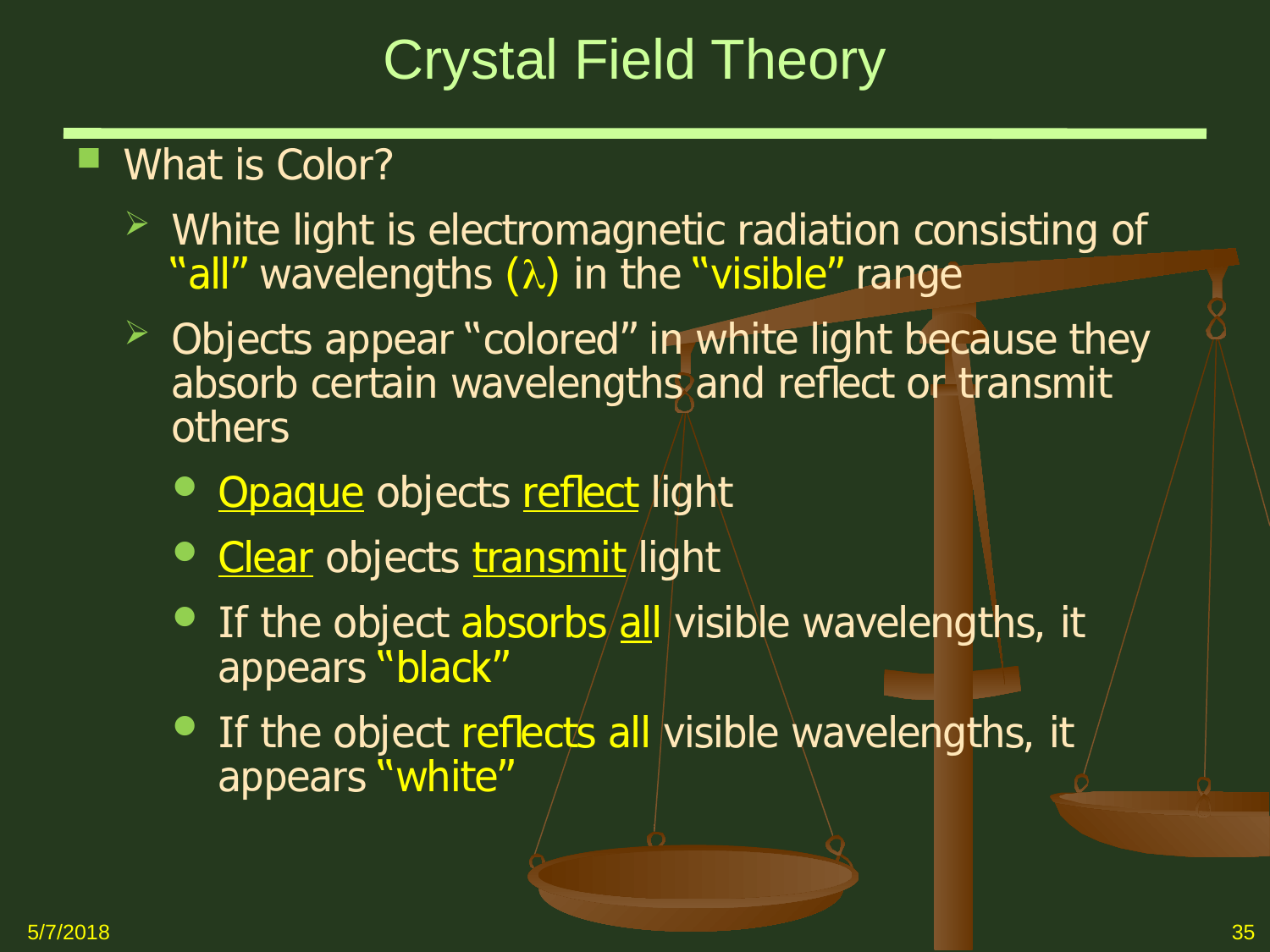

# Crystal Field Theory
What is Color?
White light is electromagnetic radiation consisting of “all” wavelengths (λ) in the “visible” range
Objects appear “colored” in white light because they absorb certain wavelengths and reflect or transmit others
Opaque objects reflect light
Clear objects transmit light
If the object absorbs all visible wavelengths, it appears “black”
If the object reflects all visible wavelengths, it appears “white”
5/7/2018
35